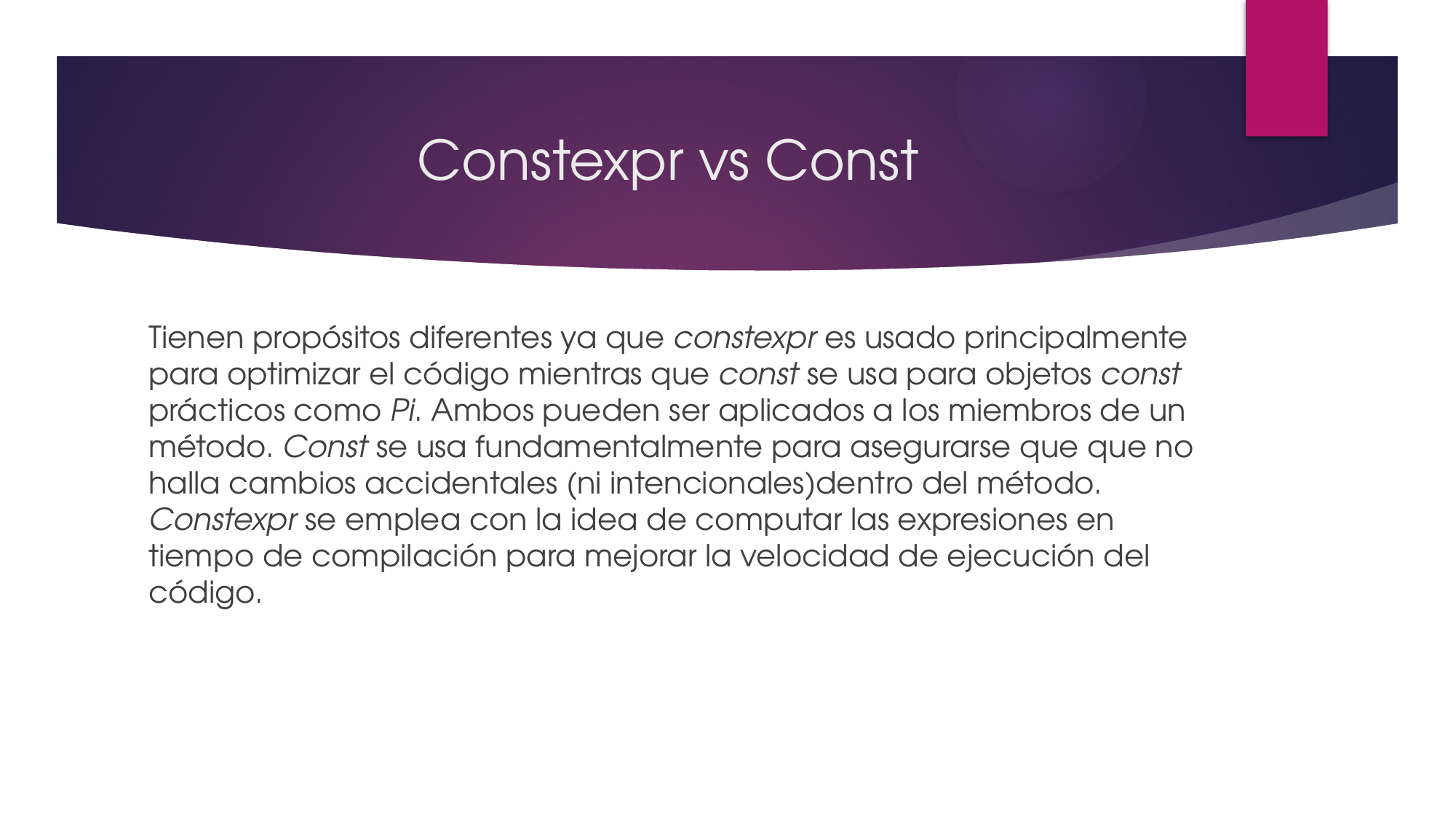

# Constexpr vs Const
Tienen propósitos diferentes ya que constexpr es usado principalmente para optimizar el código mientras que const se usa para objetos const prácticos como Pi. Ambos pueden ser aplicados a los miembros de un método. Const se usa fundamentalmente para asegurarse que que no halla cambios accidentales (ni intencionales)dentro del método. Constexpr se emplea con la idea de computar las expresiones en tiempo de compilación para mejorar la velocidad de ejecución del código.